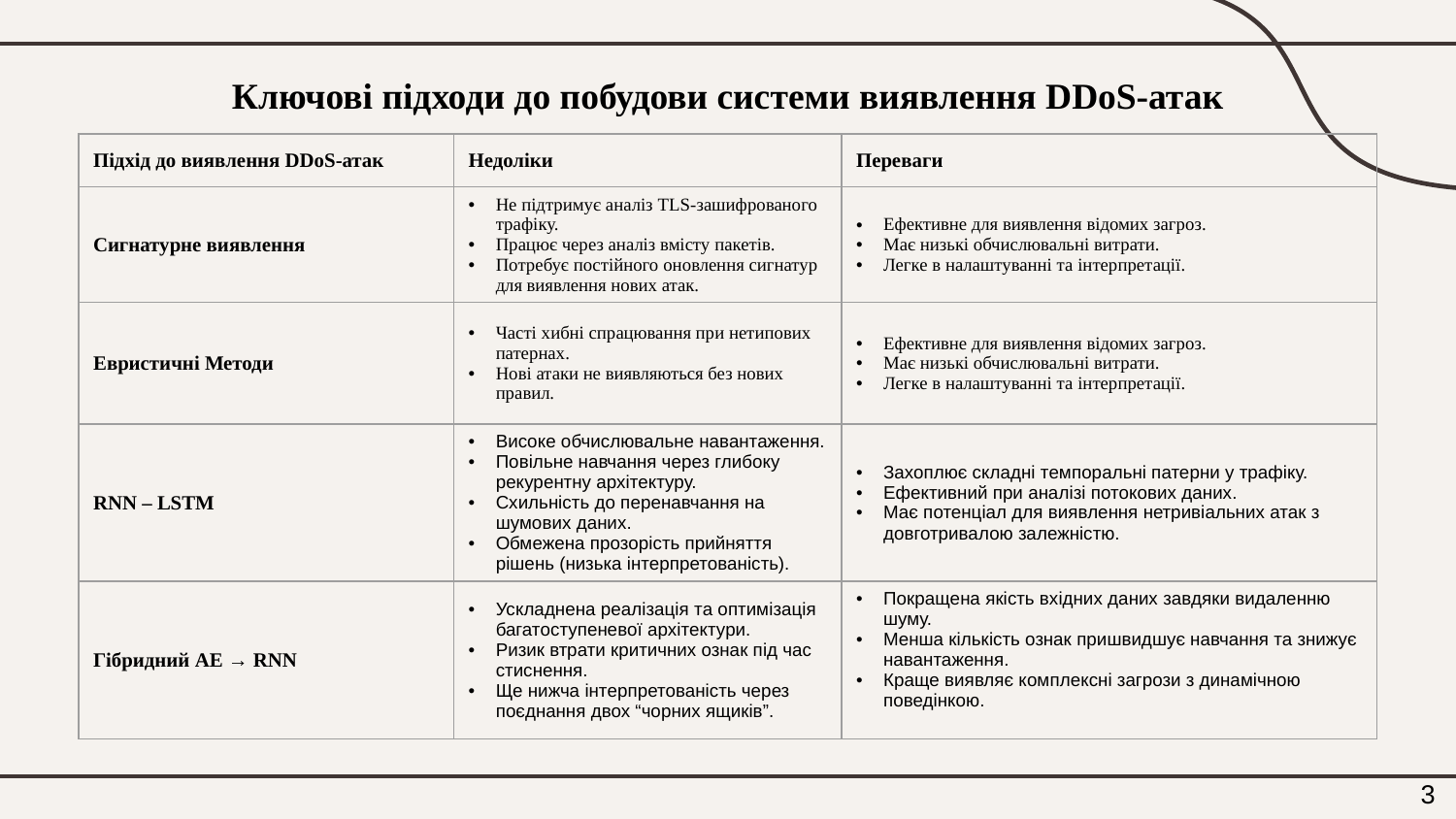

# Ключові підходи до побудови системи виявлення DDoS-атак
| Підхід до виявлення DDoS-атак | Недоліки | Переваги |
| --- | --- | --- |
| Сигнатурне виявлення | Не підтримує аналіз TLS-зашифрованого трафіку. Працює через аналіз вмісту пакетів. Потребує постійного оновлення сигнатур для виявлення нових атак. | Ефективне для виявлення відомих загроз. Має низькі обчислювальні витрати. Легке в налаштуванні та інтерпретації. |
| Eвристичні Методи | Часті хибні спрацювання при нетипових патернах. Нові атаки не виявляються без нових правил. | Ефективне для виявлення відомих загроз. Має низькі обчислювальні витрати. Легке в налаштуванні та інтерпретації. |
| RNN – LSTM | Високе обчислювальне навантаження. Повільне навчання через глибоку рекурентну архітектуру. Схильність до перенавчання на шумових даних. Обмежена прозорість прийняття рішень (низька інтерпретованість). | Захоплює складні темпоральні патерни у трафіку. Ефективний при аналізі потокових даних. Має потенціал для виявлення нетривіальних атак з довготривалою залежністю. |
| Гібридний AE → RNN | Ускладнена реалізація та оптимізація багатоступеневої архітектури. Ризик втрати критичних ознак під час стиснення. Ще нижча інтерпретованість через поєднання двох “чорних ящиків”. | Покращена якість вхідних даних завдяки видаленню шуму. Менша кількість ознак пришвидшує навчання та знижує навантаження. Краще виявляє комплексні загрози з динамічною поведінкою. |

3